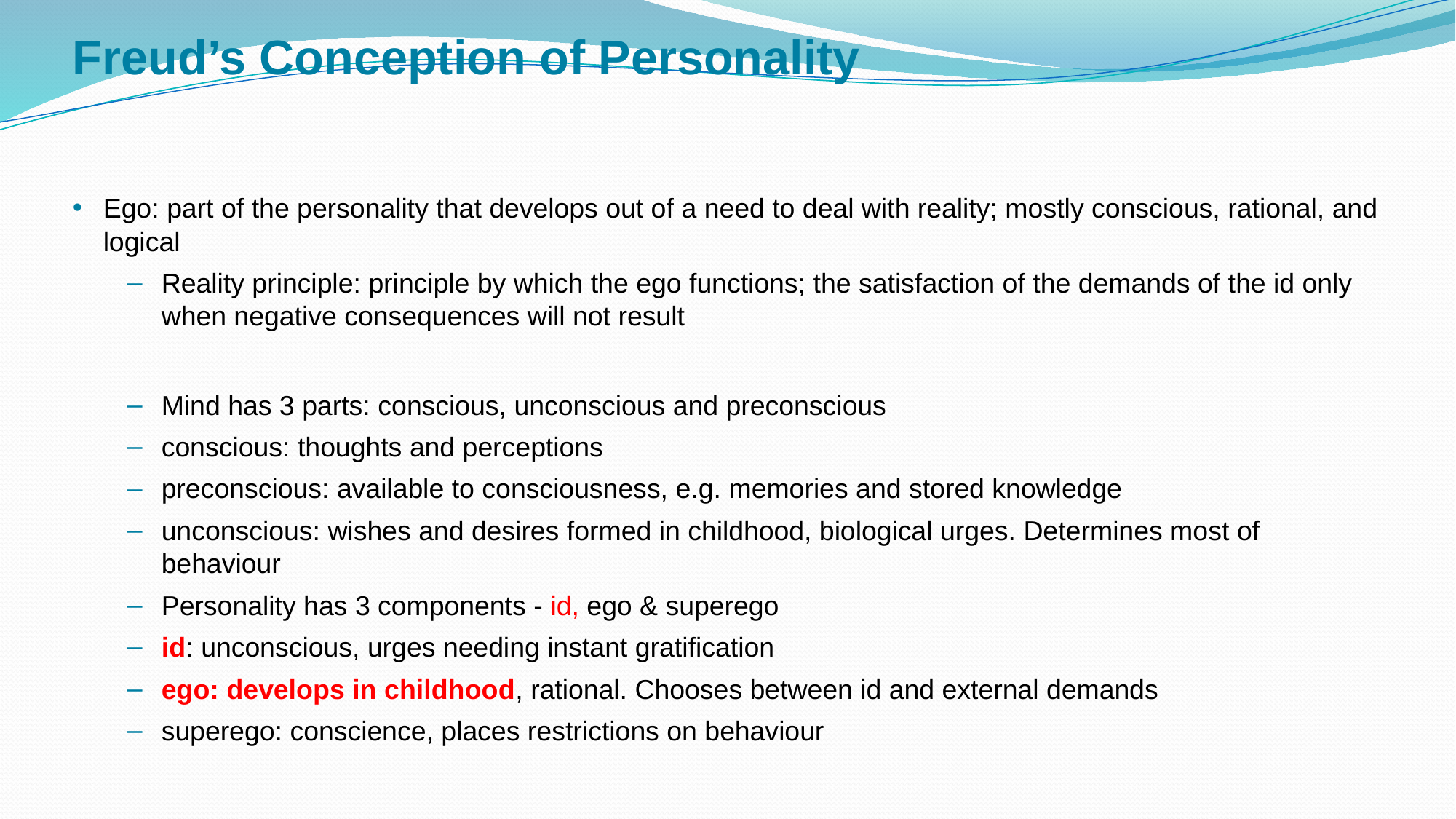

# Freud’s Conception of Personality
Ego: part of the personality that develops out of a need to deal with reality; mostly conscious, rational, and logical
Reality principle: principle by which the ego functions; the satisfaction of the demands of the id only when negative consequences will not result

Mind has 3 parts: conscious, unconscious and preconscious
conscious: thoughts and perceptions
preconscious: available to consciousness, e.g. memories and stored knowledge
unconscious: wishes and desires formed in childhood, biological urges. Determines most of behaviour
Personality has 3 components - id, ego & superego
id: unconscious, urges needing instant gratification
ego: develops in childhood, rational. Chooses between id and external demands
superego: conscience, places restrictions on behaviour